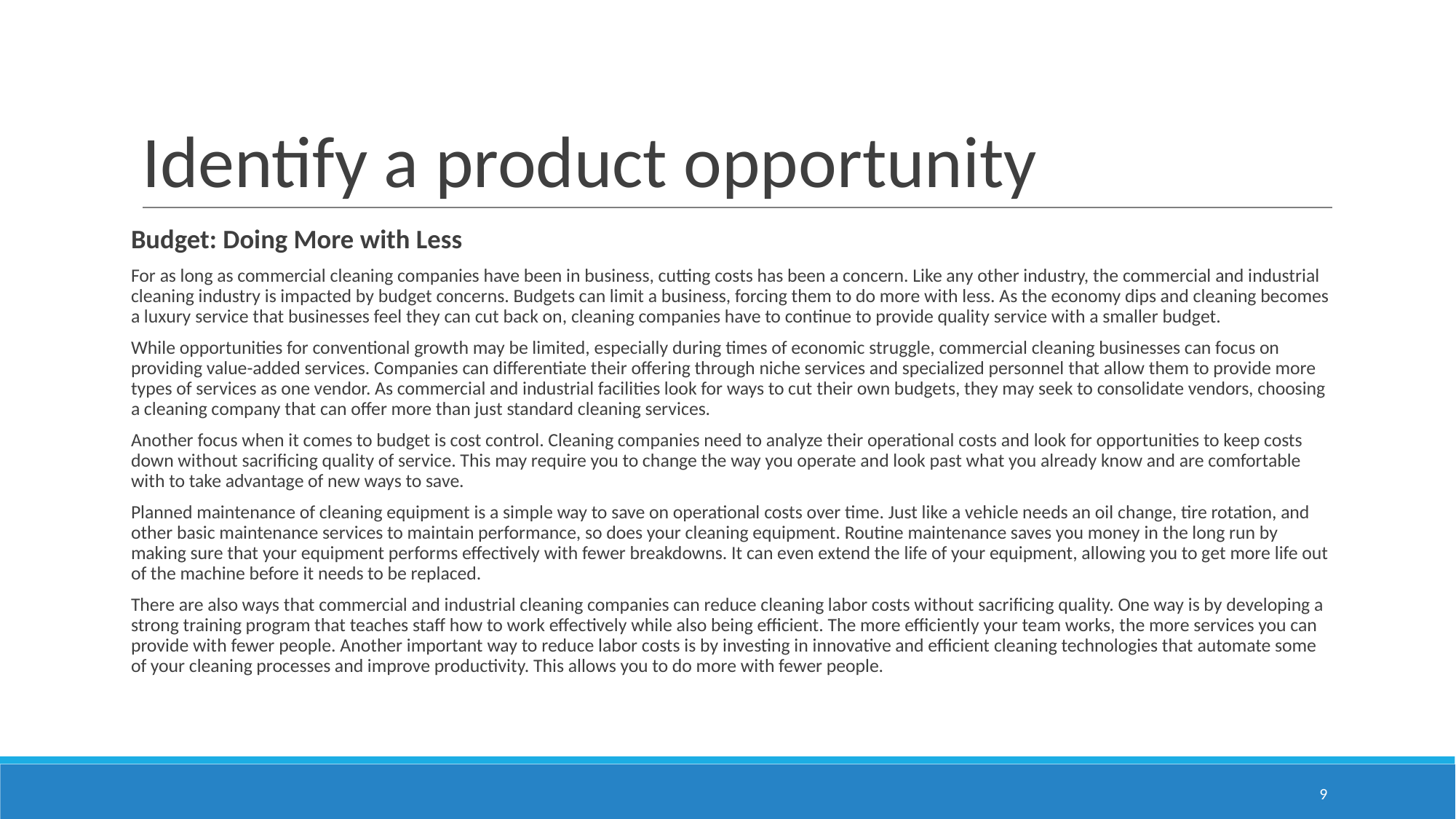

# Identify a product opportunity
Budget: Doing More with Less
For as long as commercial cleaning companies have been in business, cutting costs has been a concern. Like any other industry, the commercial and industrial cleaning industry is impacted by budget concerns. Budgets can limit a business, forcing them to do more with less. As the economy dips and cleaning becomes a luxury service that businesses feel they can cut back on, cleaning companies have to continue to provide quality service with a smaller budget.
While opportunities for conventional growth may be limited, especially during times of economic struggle, commercial cleaning businesses can focus on providing value-added services. Companies can differentiate their offering through niche services and specialized personnel that allow them to provide more types of services as one vendor. As commercial and industrial facilities look for ways to cut their own budgets, they may seek to consolidate vendors, choosing a cleaning company that can offer more than just standard cleaning services.
Another focus when it comes to budget is cost control. Cleaning companies need to analyze their operational costs and look for opportunities to keep costs down without sacrificing quality of service. This may require you to change the way you operate and look past what you already know and are comfortable with to take advantage of new ways to save.
Planned maintenance of cleaning equipment is a simple way to save on operational costs over time. Just like a vehicle needs an oil change, tire rotation, and other basic maintenance services to maintain performance, so does your cleaning equipment. Routine maintenance saves you money in the long run by making sure that your equipment performs effectively with fewer breakdowns. It can even extend the life of your equipment, allowing you to get more life out of the machine before it needs to be replaced.
There are also ways that commercial and industrial cleaning companies can reduce cleaning labor costs without sacrificing quality. One way is by developing a strong training program that teaches staff how to work effectively while also being efficient. The more efficiently your team works, the more services you can provide with fewer people. Another important way to reduce labor costs is by investing in innovative and efficient cleaning technologies that automate some of your cleaning processes and improve productivity. This allows you to do more with fewer people.

9